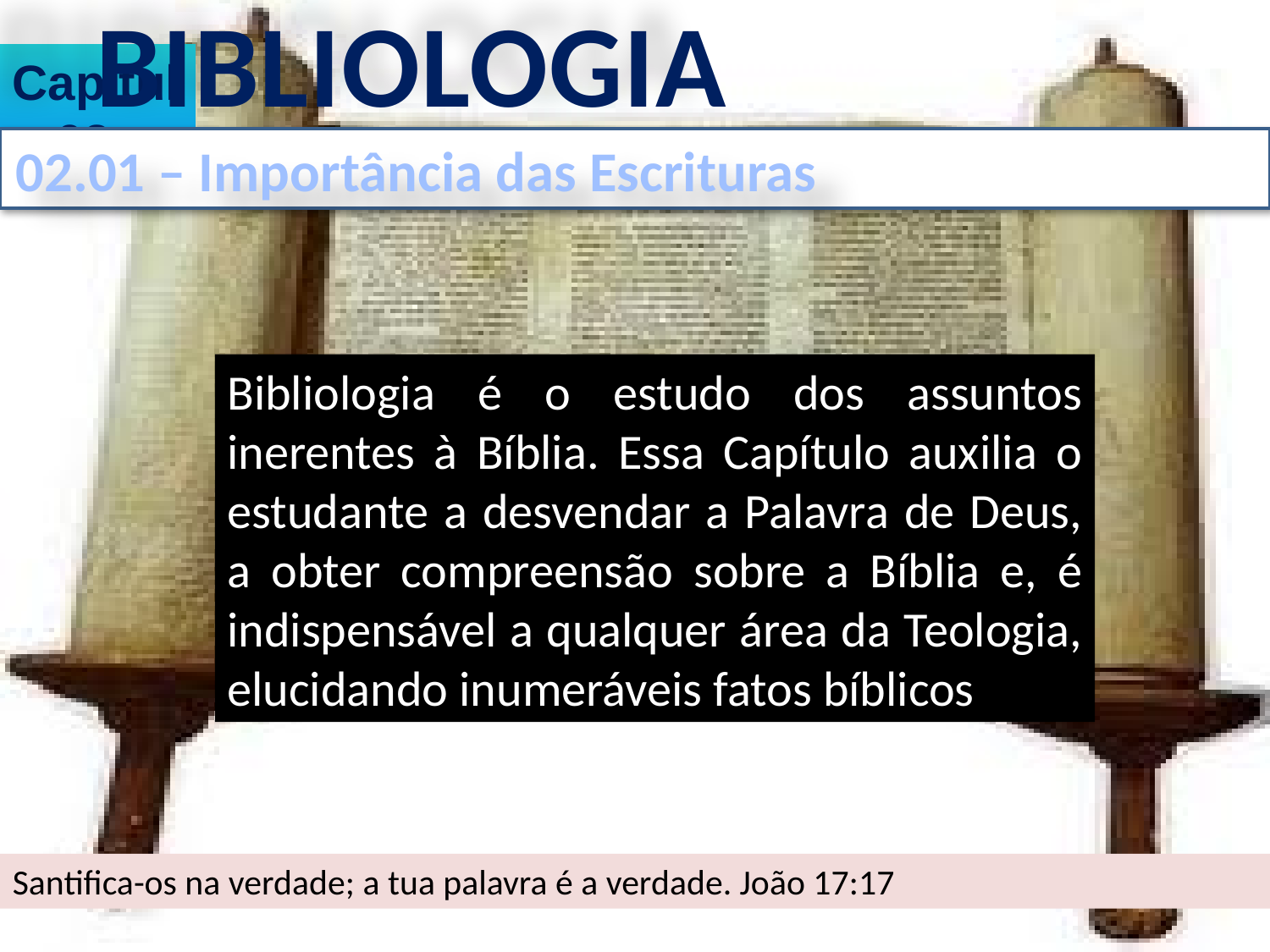

BIBLIOLOGIA
Capítulo 02

02.01 – Importância das Escrituras
Bibliologia é o estudo dos assuntos inerentes à Bíblia. Essa Capítulo auxilia o estudante a desvendar a Palavra de Deus, a obter compreensão sobre a Bíblia e, é indispensável a qualquer área da Teologia, elucidando inumeráveis fatos bíblicos
Santifica-os na verdade; a tua palavra é a verdade. João 17:17